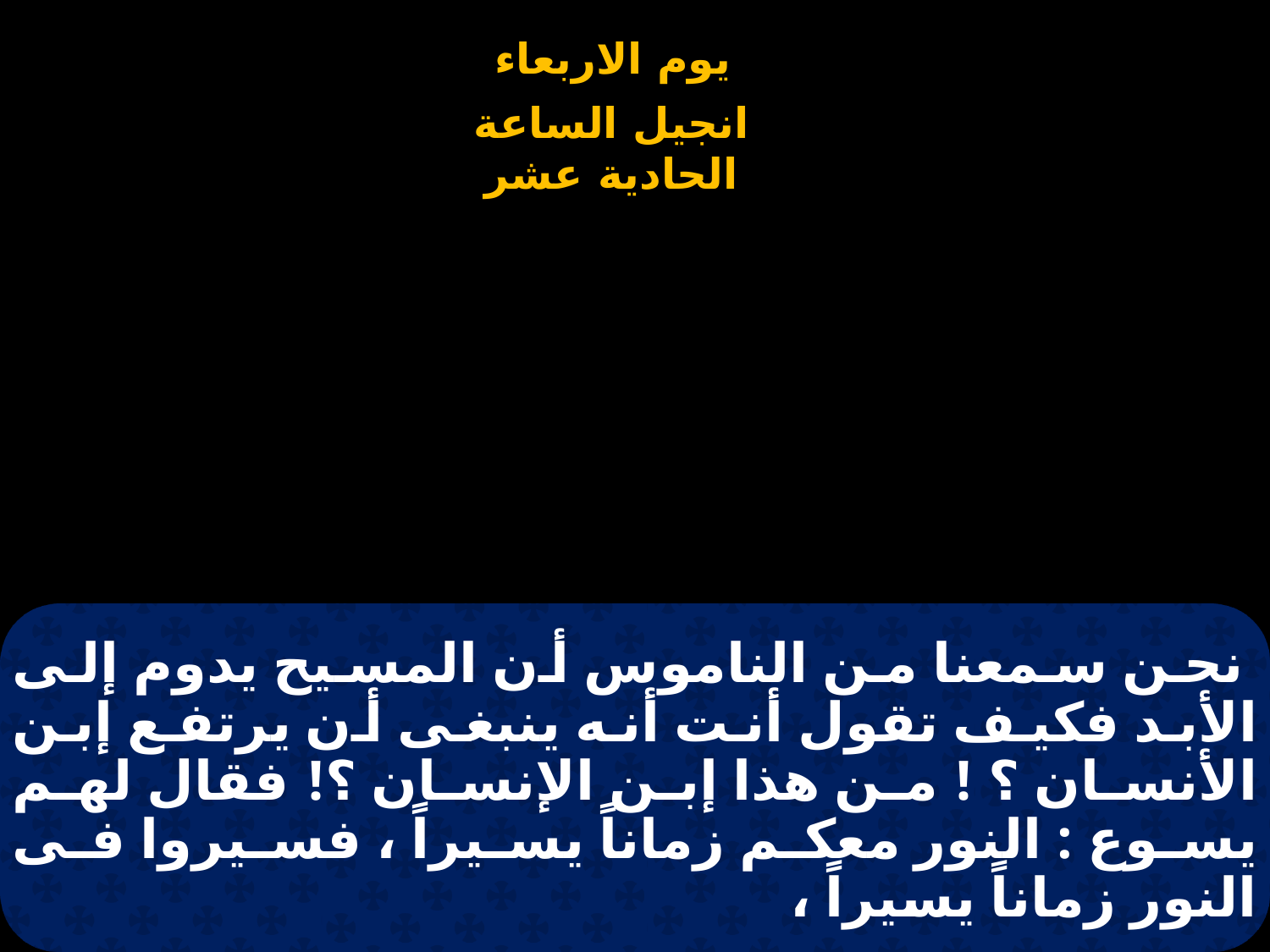

# نحن سمعنا من الناموس أن المسيح يدوم إلى الأبد فكيف تقول أنت أنه ينبغى أن يرتفع إبن الأنسان ؟ ! من هذا إبن الإنسان ؟! فقال لهم يسوع : النور معكم زماناً يسيراً ، فسيروا فى النور زماناً يسيراً ،